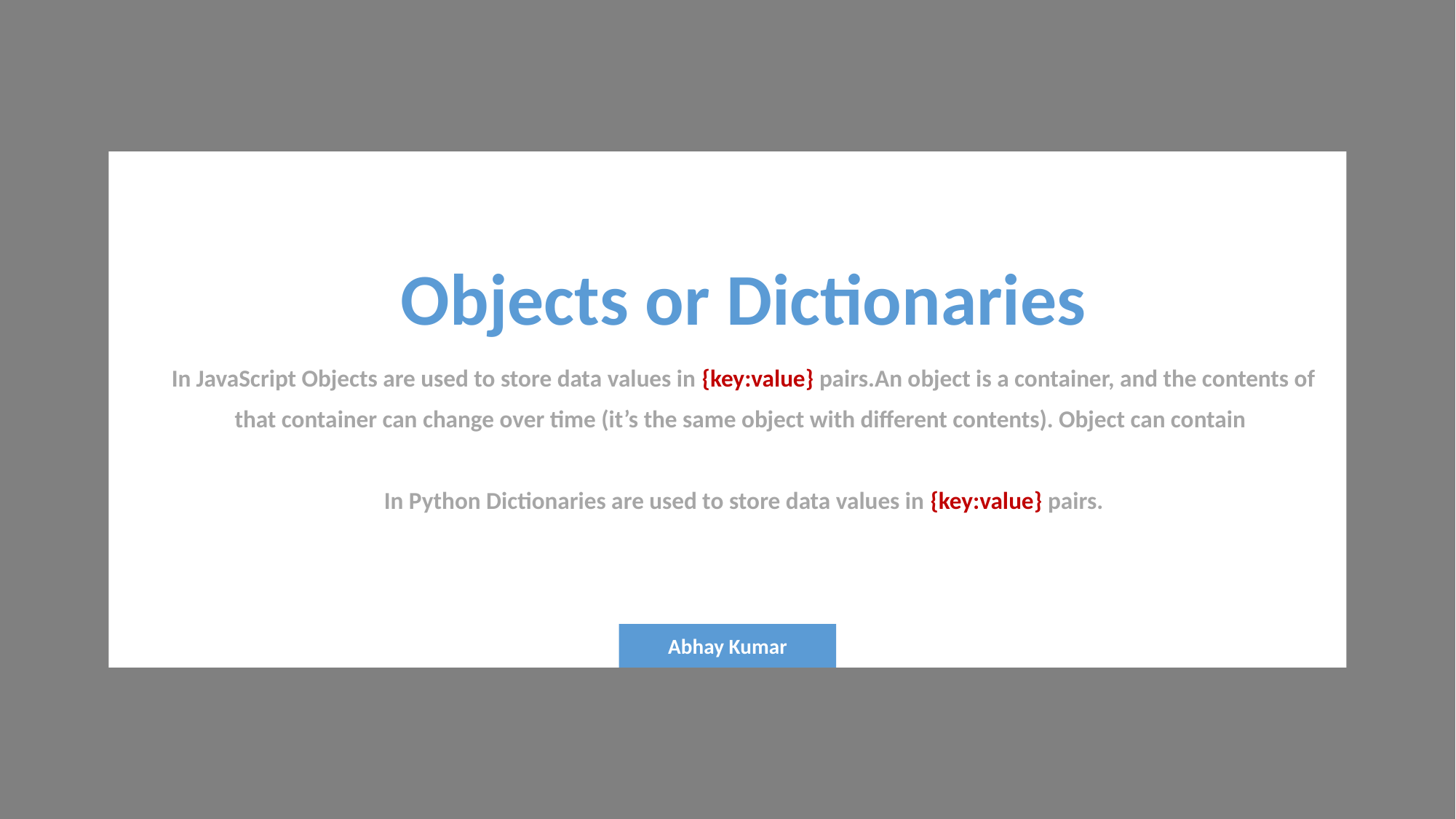

Objects or Dictionaries
In JavaScript Objects are used to store data values in {key:value} pairs.An object is a container, and the contents of that container can change over time (it’s the same object with different contents). Object can contain

In Python Dictionaries are used to store data values in {key:value} pairs.
Abhay Kumar